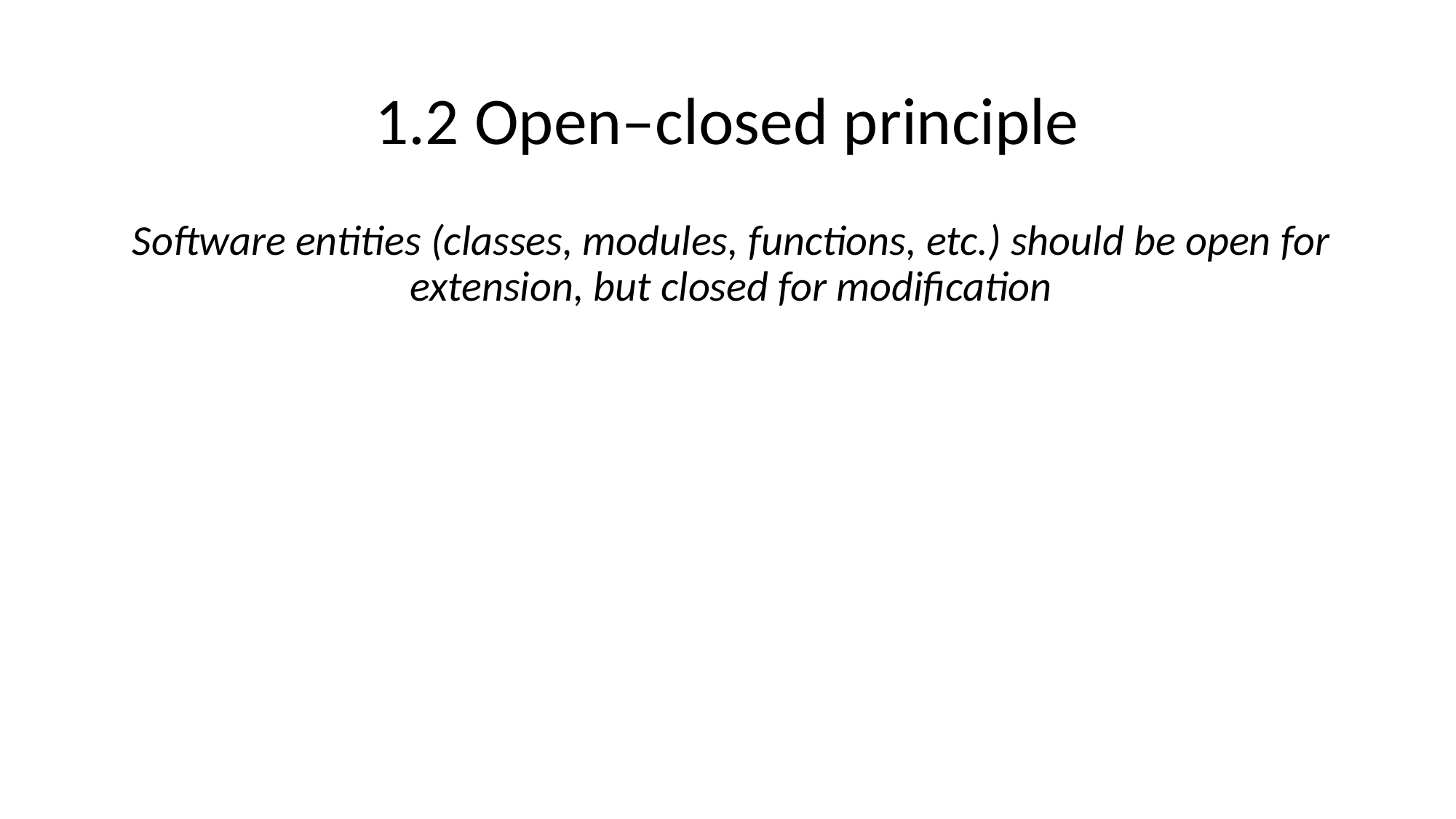

# 1.2 Open–closed principle
Software entities (classes, modules, functions, etc.) should be open for extension, but closed for modification